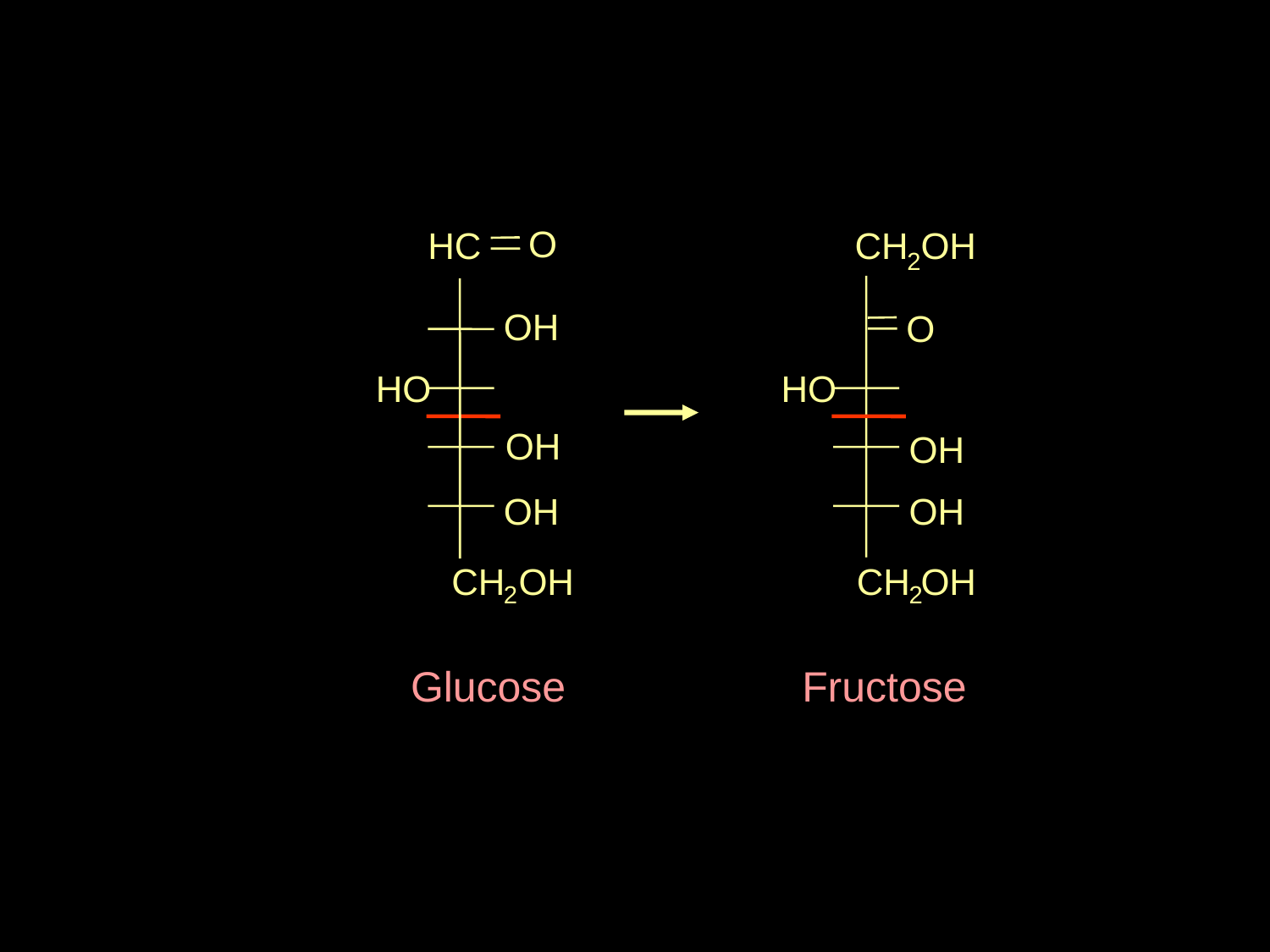

O
HC

OH

HO

OH

OH

OH
CH

2
CH
OH

2

O

HO

OH

OH

OH
CH
2
Glucose
Fructose